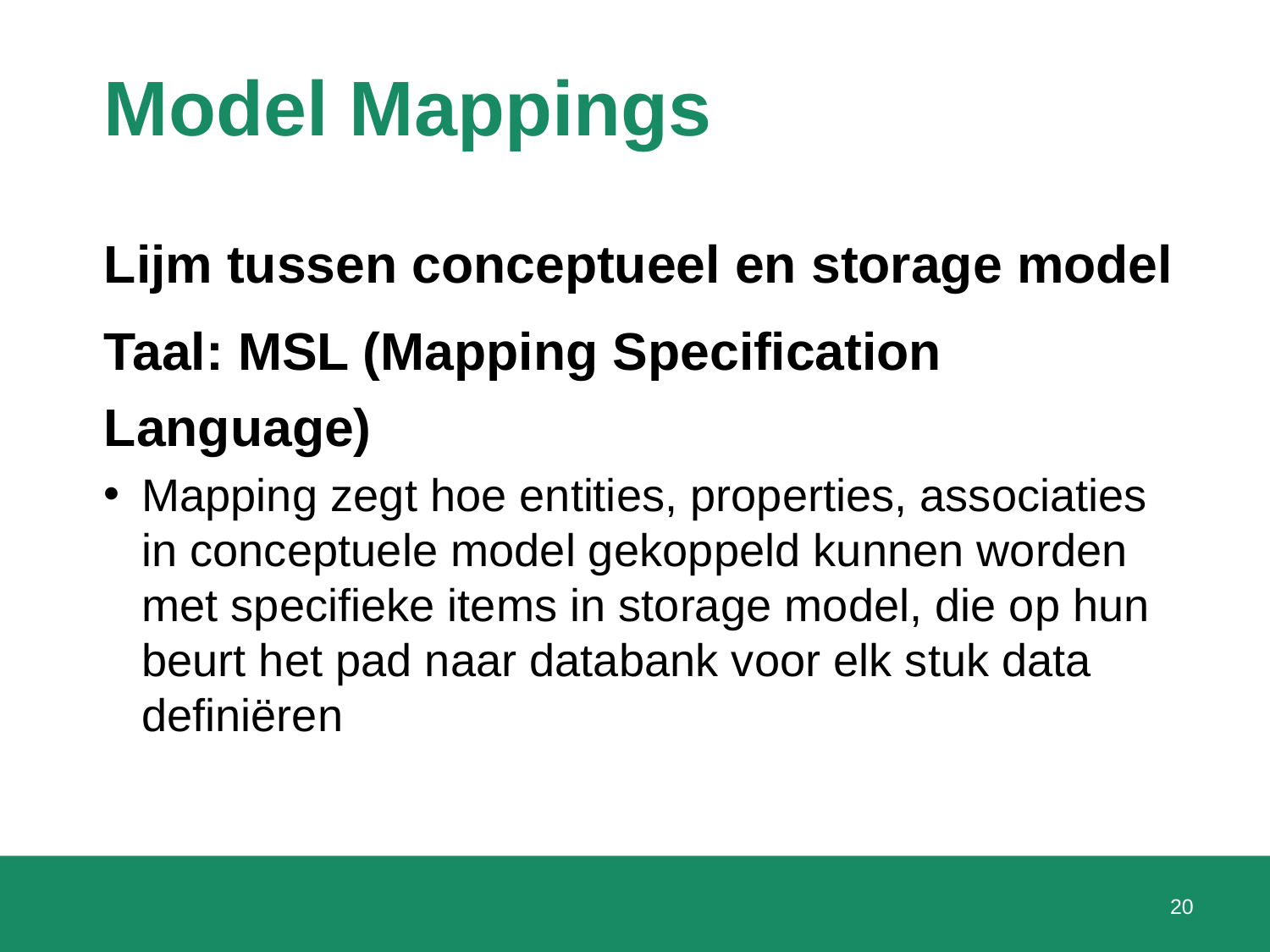

# Model Mappings
Lijm tussen conceptueel en storage model
Taal: MSL (Mapping Specification Language)
Mapping zegt hoe entities, properties, associaties in conceptuele model gekoppeld kunnen worden met specifieke items in storage model, die op hun beurt het pad naar databank voor elk stuk data definiëren

20